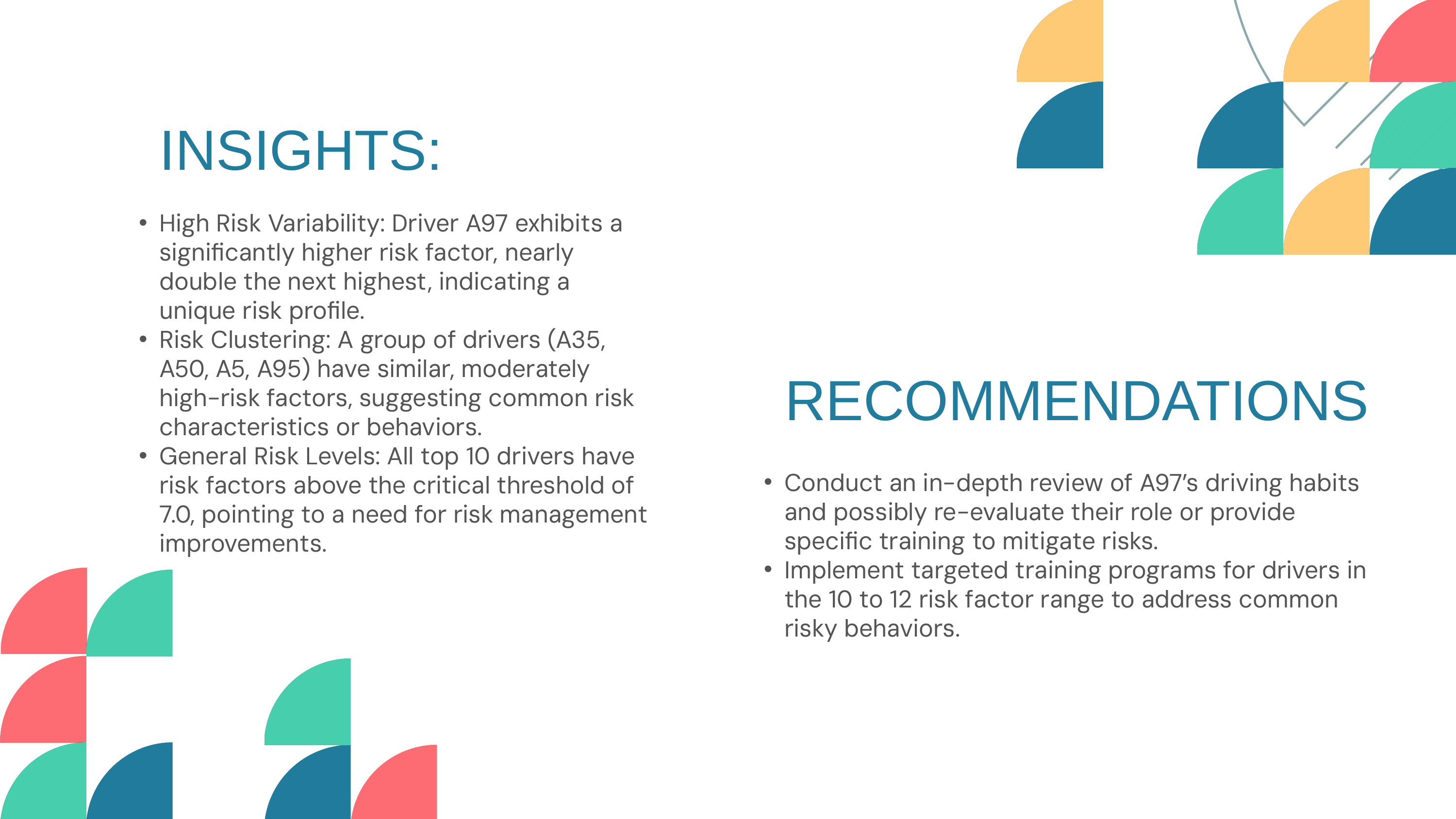

INSIGHTS:

High Risk Variability: Driver A97 exhibits a significantly higher risk factor, nearly double the next highest, indicating a unique risk profile.
Risk Clustering: A group of drivers (A35, A50, A5, A95) have similar, moderately high-risk factors, suggesting common risk characteristics or behaviors.
General Risk Levels: All top 10 drivers have risk factors above the critical threshold of 7.0, pointing to a need for risk management improvements.

RECOMMENDATIONS
Conduct an in-depth review of A97’s driving habits and possibly re-evaluate their role or provide specific training to mitigate risks.
Implement targeted training programs for drivers in the 10 to 12 risk factor range to address common risky behaviors.